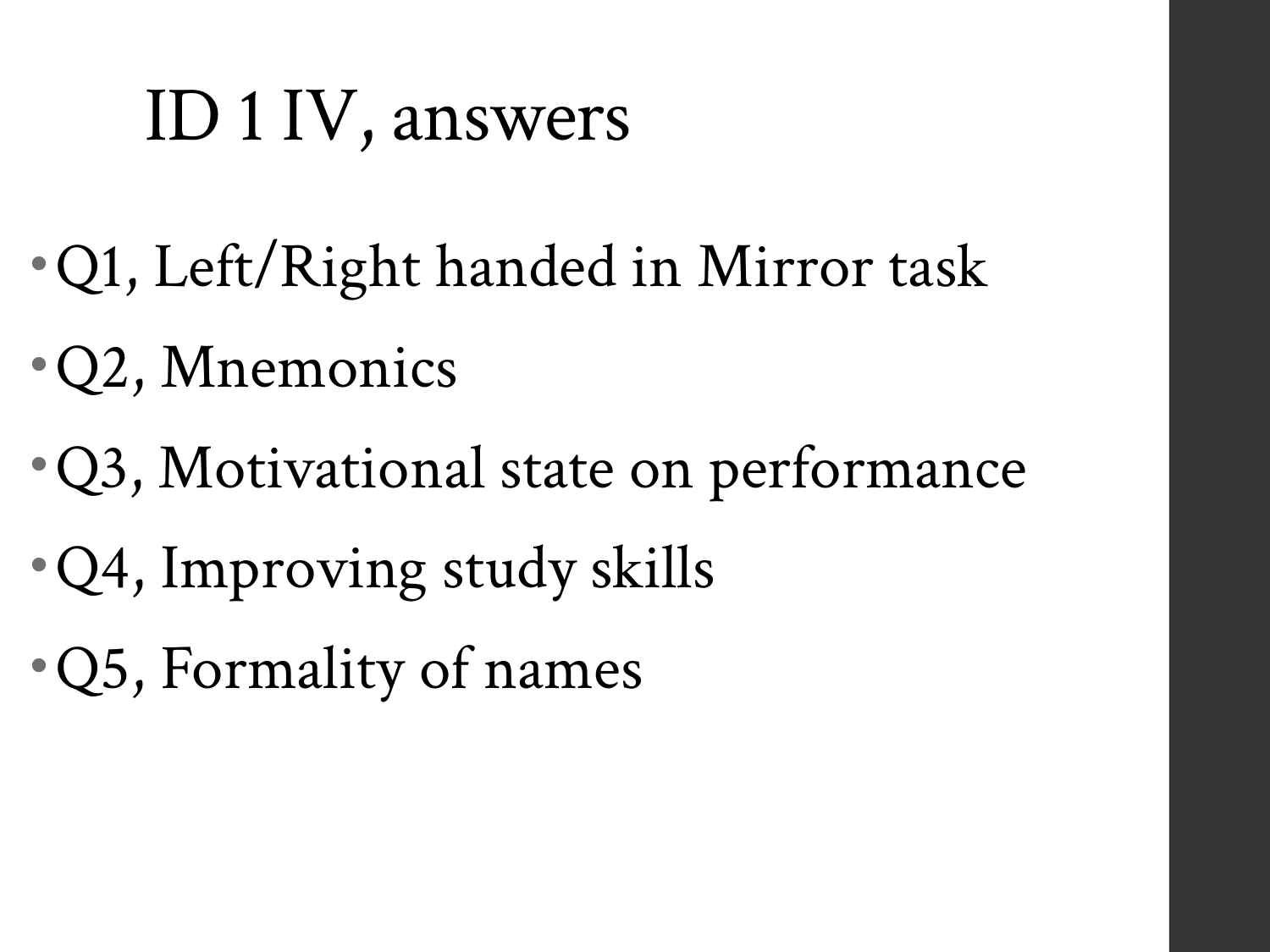

# ID 1 IV, answers
Q1, Left/Right handed in Mirror task
Q2, Mnemonics
Q3, Motivational state on performance
Q4, Improving study skills
Q5, Formality of names